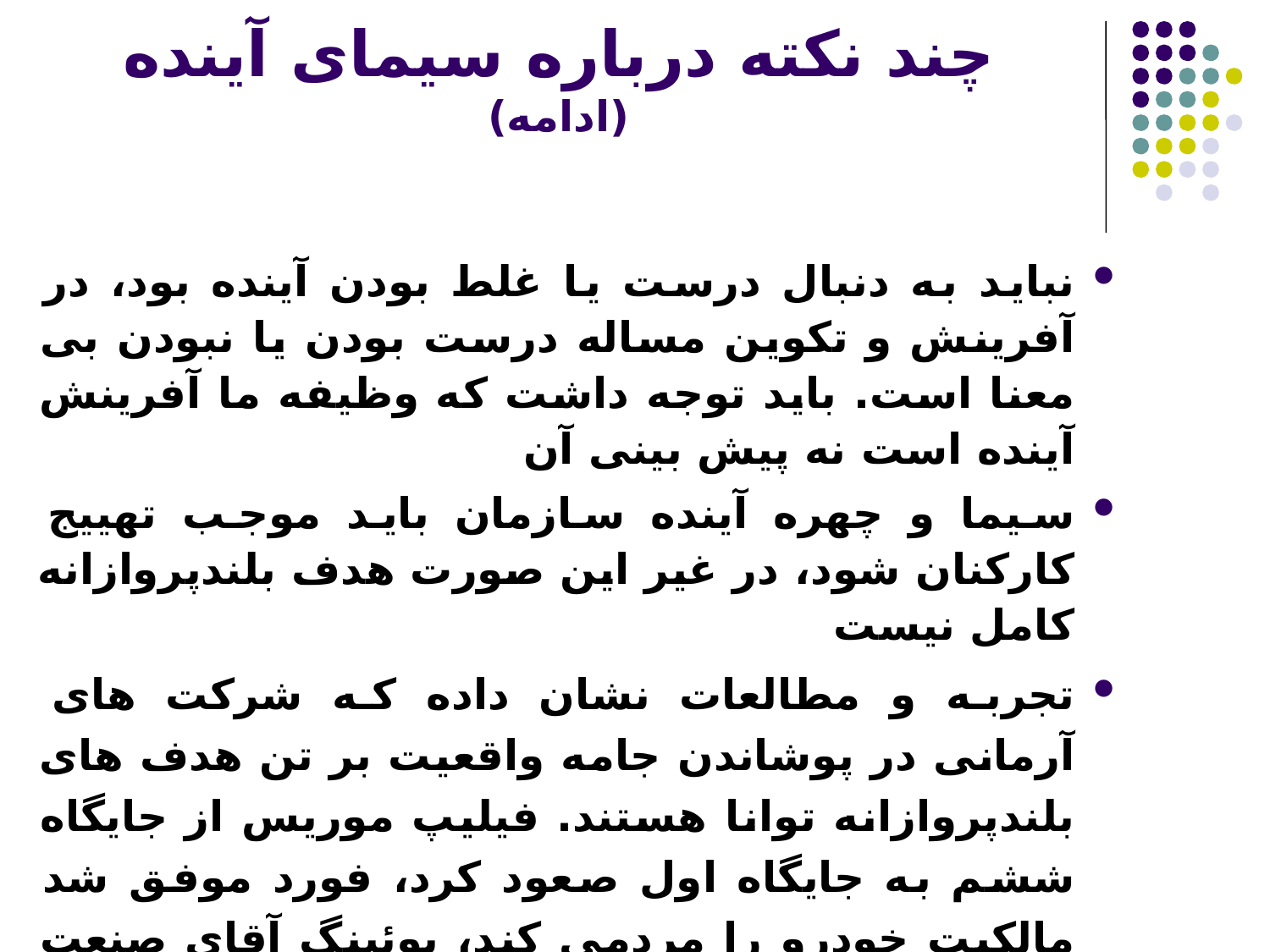

# چند نکته درباره سیمای آینده (ادامه)
نباید به دنبال درست یا غلط بودن آینده بود، در آفرینش و تکوین مساله درست بودن یا نبودن بی معنا است. باید توجه داشت که وظیفه ما آفرینش آینده است نه پیش بینی آن
سیما و چهره آینده سازمان باید موجب تهییج کارکنان شود، در غیر این صورت هدف بلندپروازانه کامل نیست
تجربه و مطالعات نشان داده که شرکت های آرمانی در پوشاندن جامه واقعیت بر تن هدف های بلندپروازانه توانا هستند. فیلیپ موریس از جایگاه ششم به جایگاه اول صعود کرد، فورد موفق شد مالکیت خودرو را مردمی کند، بوئینگ آقای صنعت هواپیماسازی دنیا شد و ...